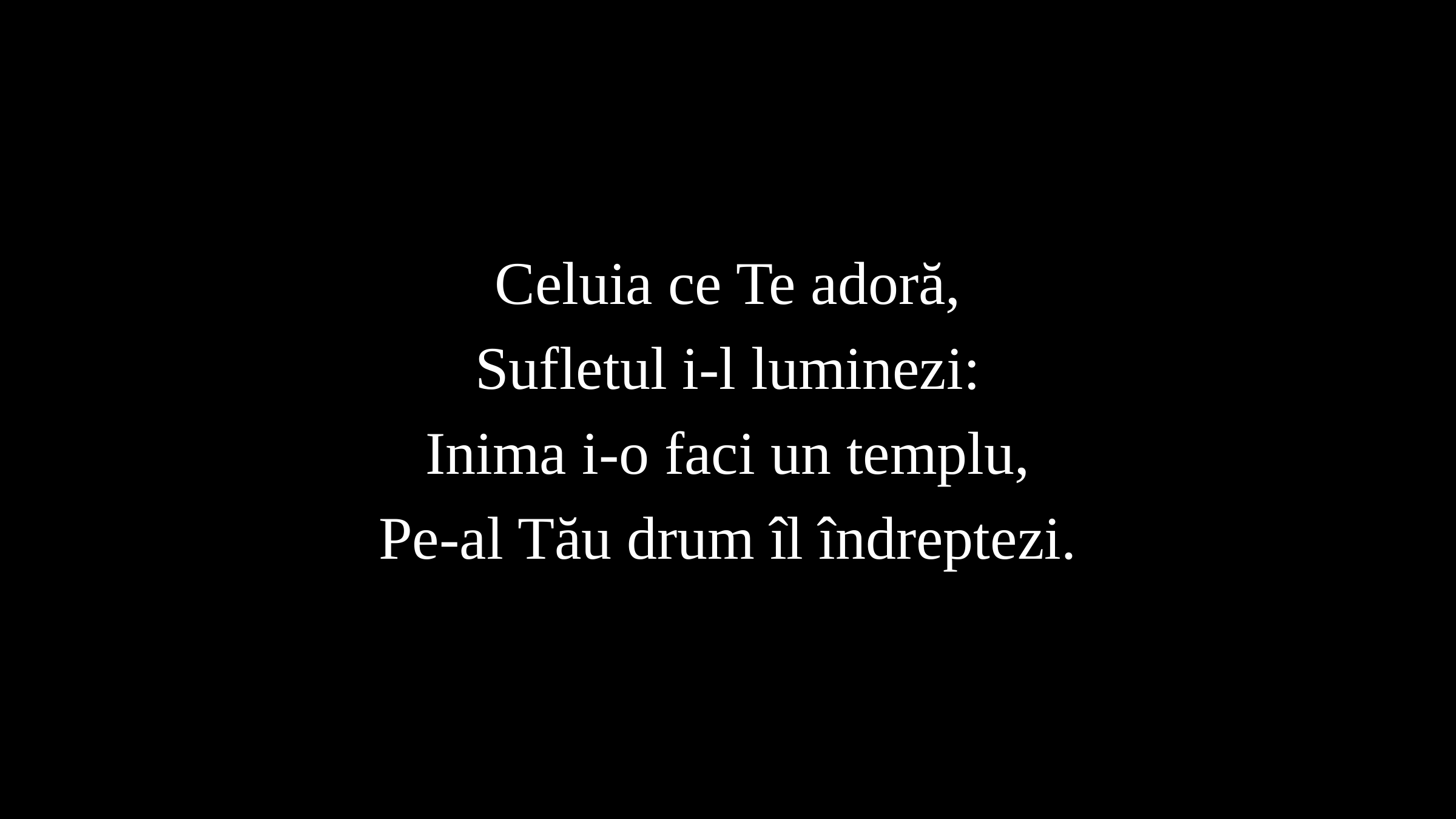

2/4
Celuia ce Te adoră,
Sufletul i-l luminezi:
Inima i-o faci un templu,
Pe-al Tău drum îl îndreptezi.